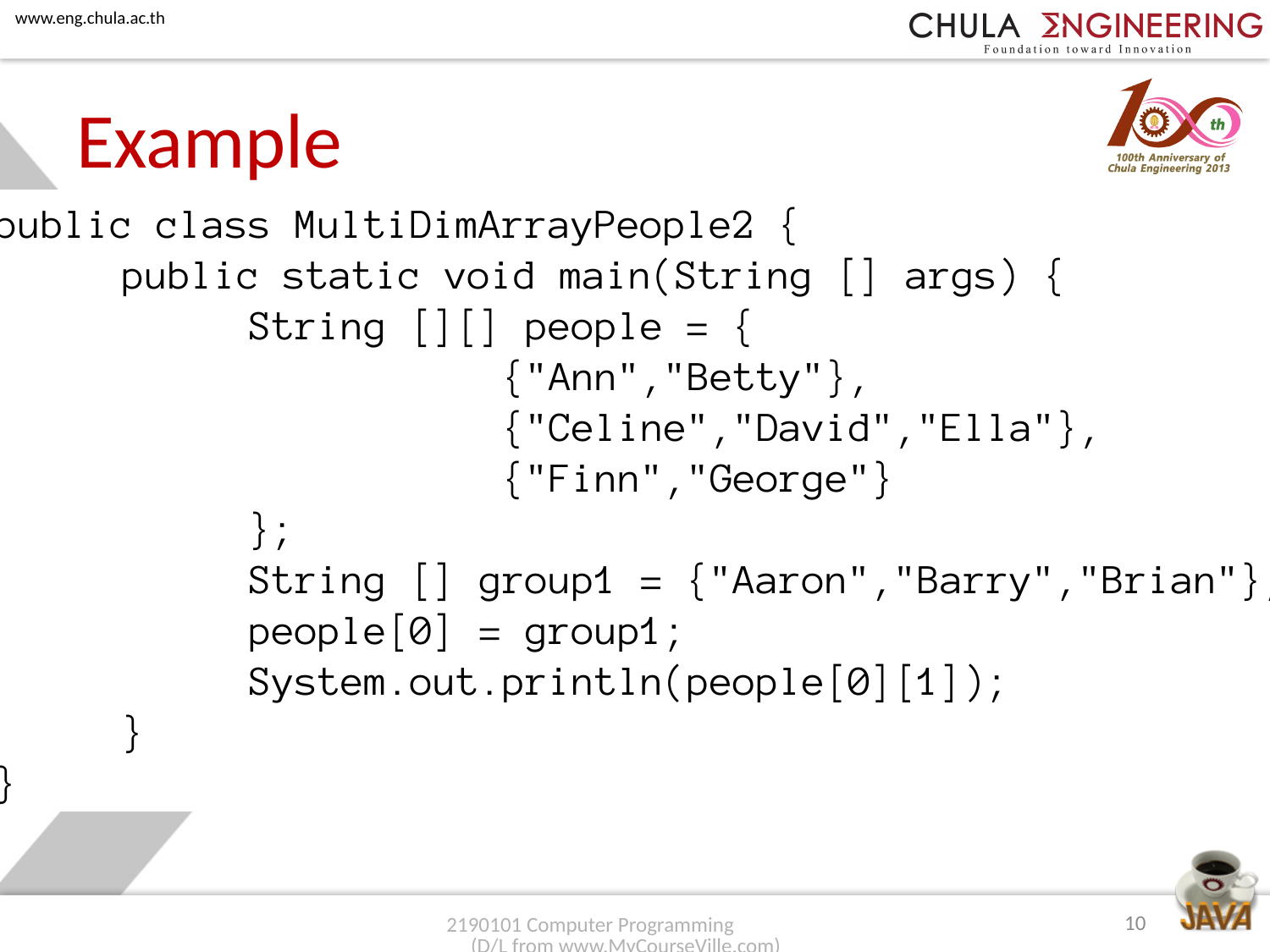

# Example
public class MultiDimArrayPeople2 {
	public static void main(String [] args) {
		String [][] people = {
				{"Ann","Betty"},
				{"Celine","David","Ella"},
				{"Finn","George"}
		};
		String [] group1 = {"Aaron","Barry","Brian"};
		people[0] = group1;
		System.out.println(people[0][1]);
	}
}
10
2190101 Computer Programming                       (D/L from www.MyCourseVille.com)